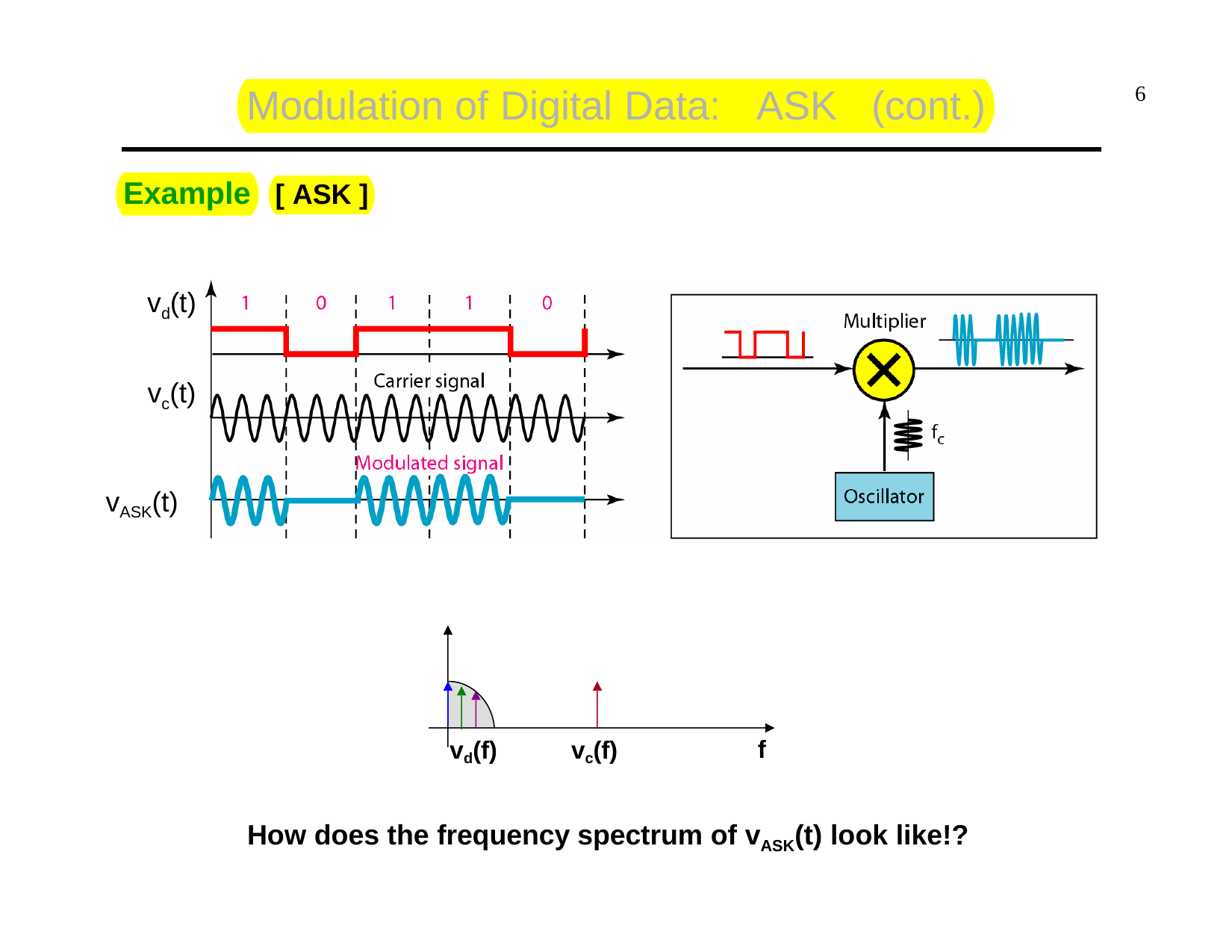

# Modulation of Digital Data:	ASK	(cont.)
6

Example

[ ASK ]

vd(t)

vc(t)

vASK(t)

vd(f)
vc(f)
f
How does the frequency spectrum of vASK(t) look like!?